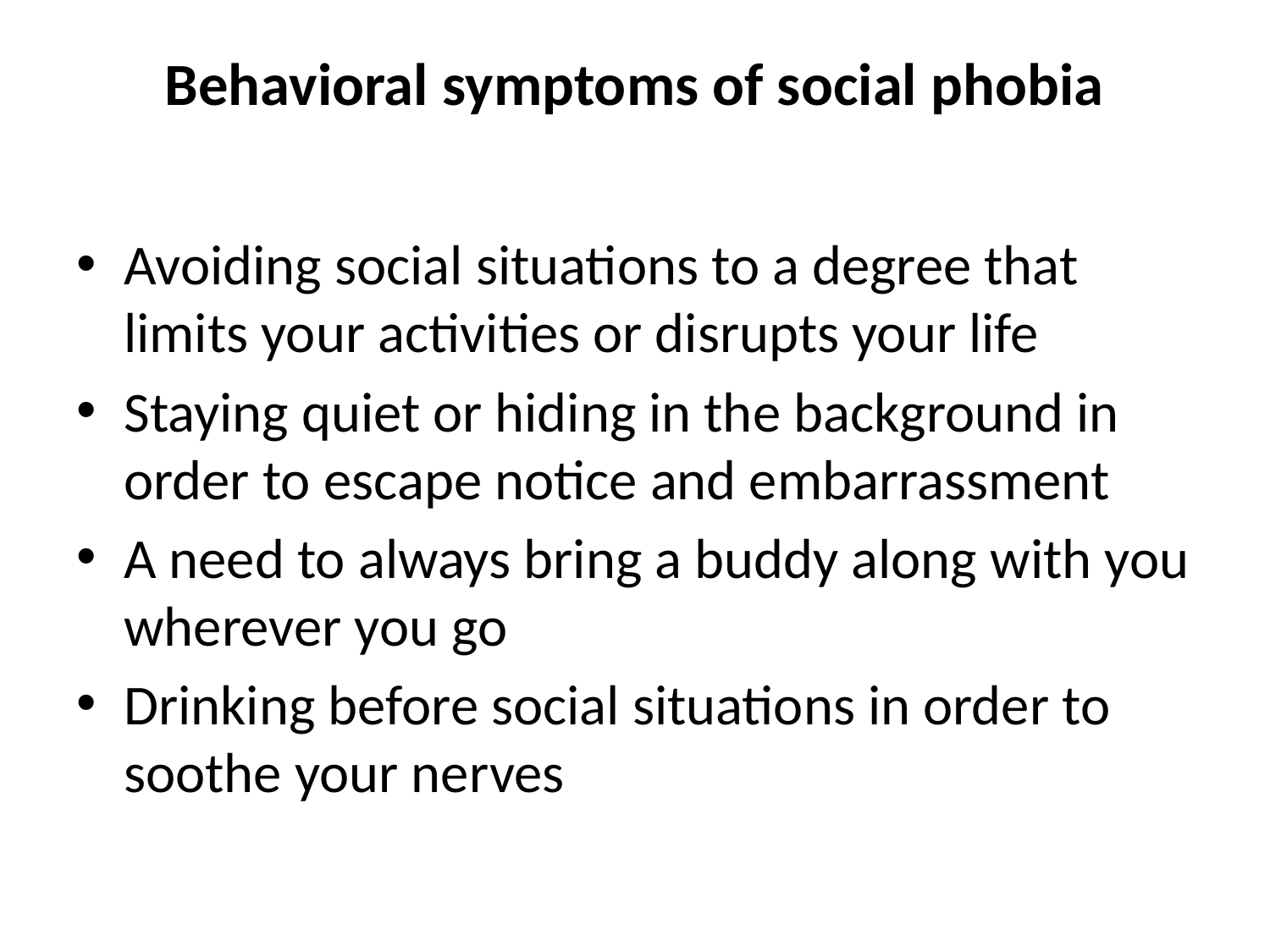

# Behavioral symptoms of social phobia
Avoiding social situations to a degree that limits your activities or disrupts your life
Staying quiet or hiding in the background in order to escape notice and embarrassment
A need to always bring a buddy along with you wherever you go
Drinking before social situations in order to soothe your nerves